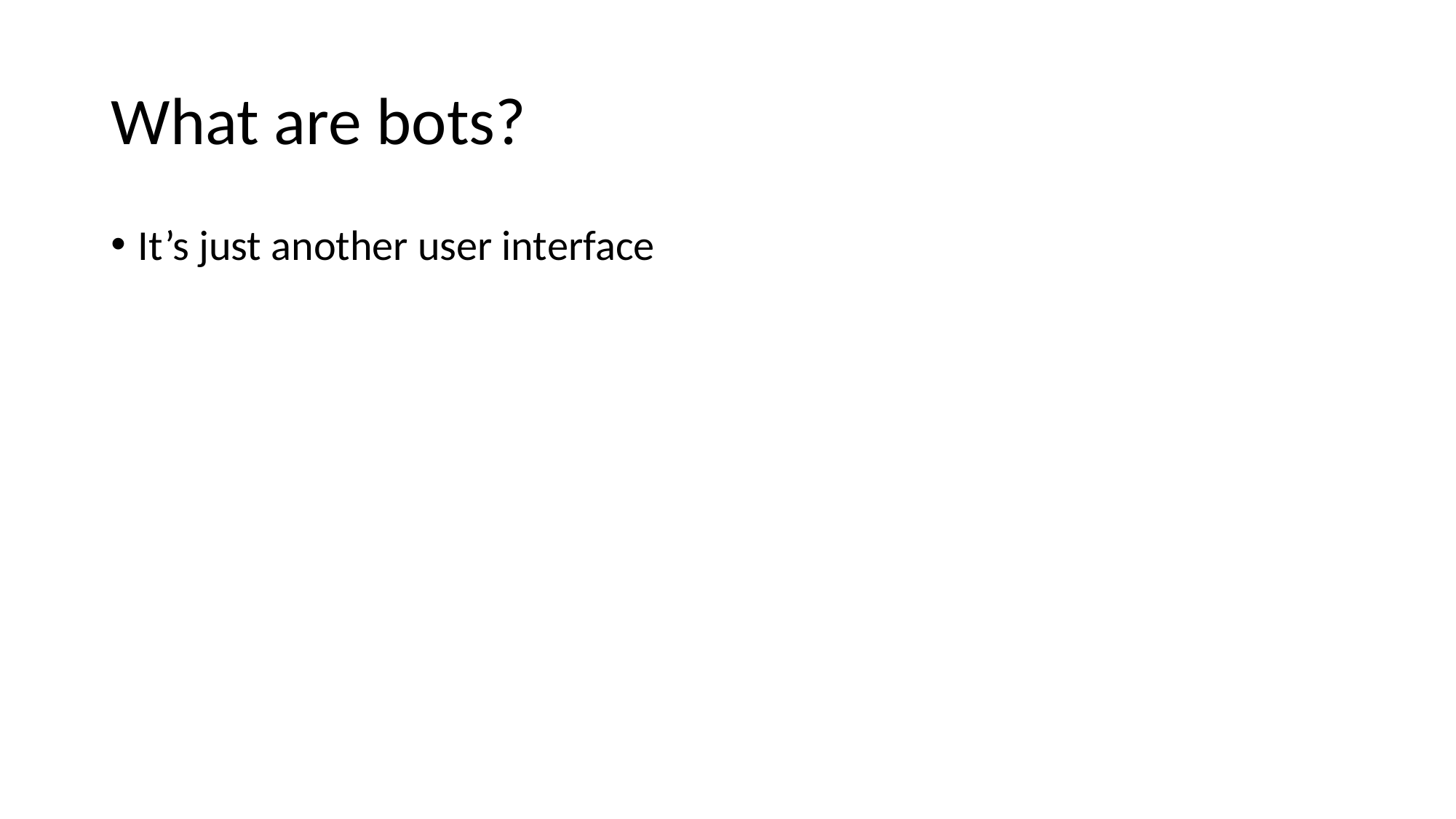

# What are bots?
It’s just another user interface